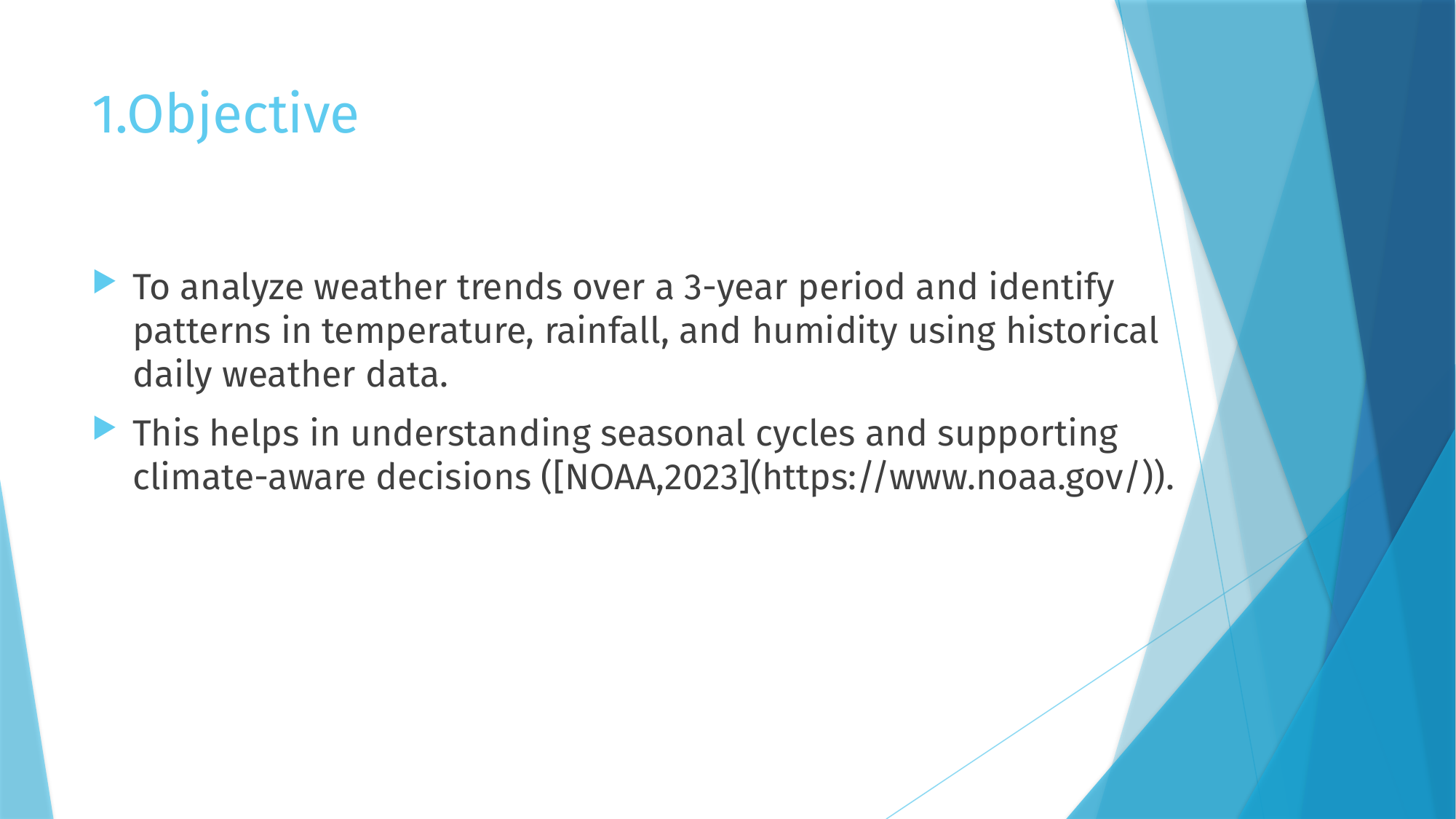

# 1.Objective
To analyze weather trends over a 3-year period and identify patterns in temperature, rainfall, and humidity using historical daily weather data.
This helps in understanding seasonal cycles and supporting climate-aware decisions ([NOAA,2023](https://www.noaa.gov/)).